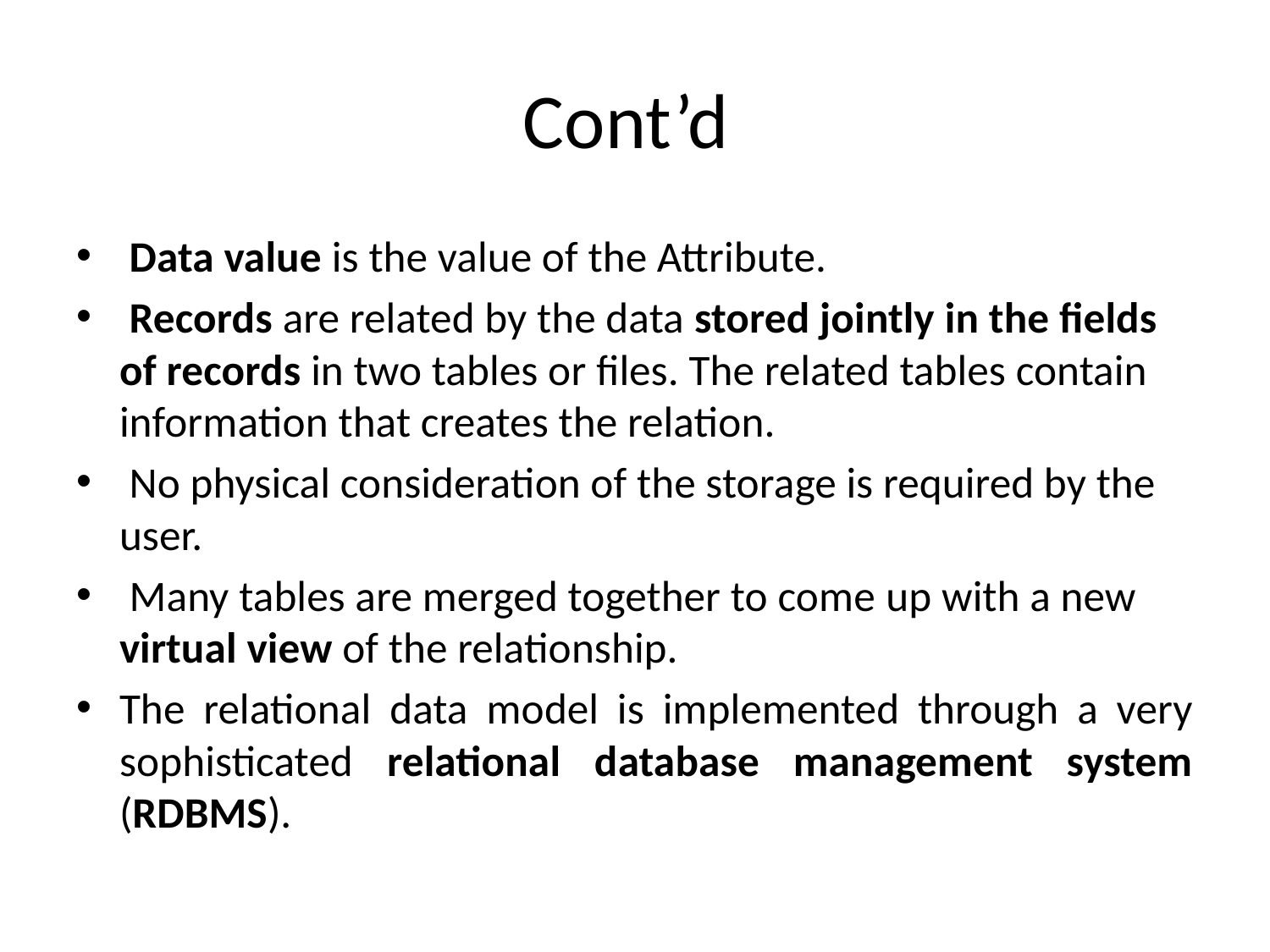

# Cont’d
 Data value is the value of the Attribute.
 Records are related by the data stored jointly in the fields of records in two tables or files. The related tables contain information that creates the relation.
 No physical consideration of the storage is required by the user.
 Many tables are merged together to come up with a new virtual view of the relationship.
The relational data model is implemented through a very sophisticated relational database management system (RDBMS).